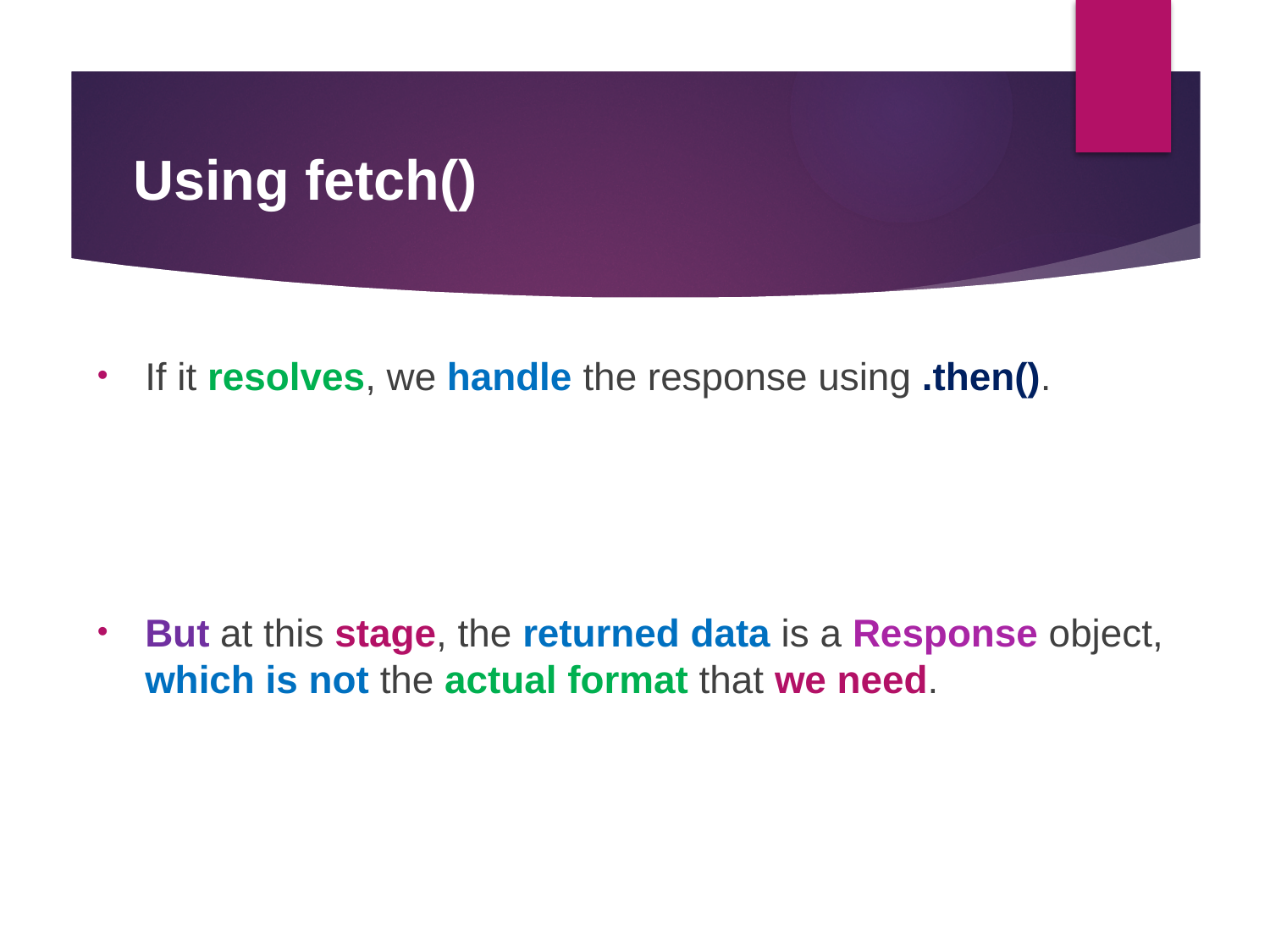

#
Using fetch()
If it resolves, we handle the response using .then().

But at this stage, the returned data is a Response object, which is not the actual format that we need.